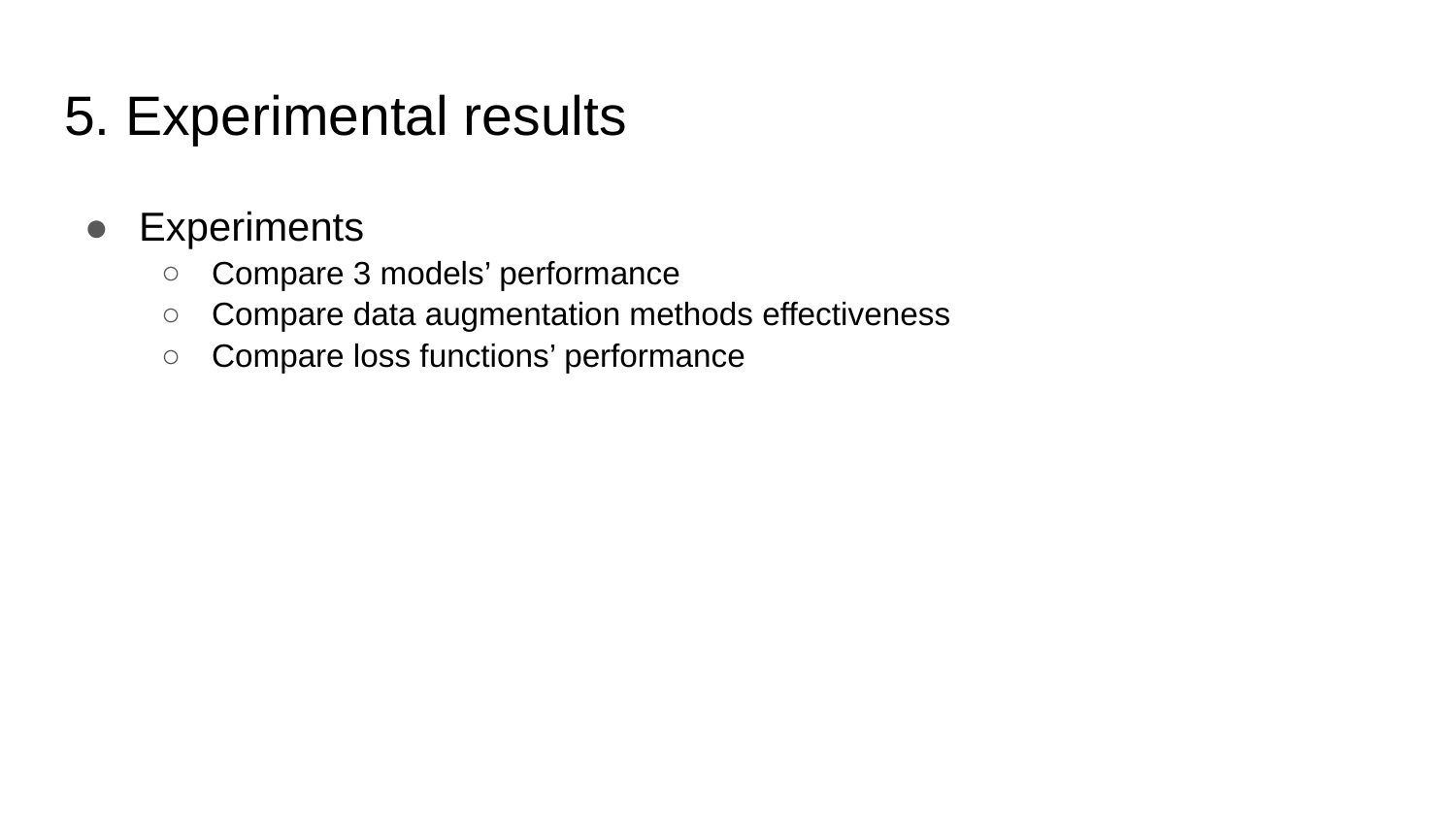

# 5. Experimental results
Experiments
Compare 3 models’ performance
Compare data augmentation methods effectiveness
Compare loss functions’ performance